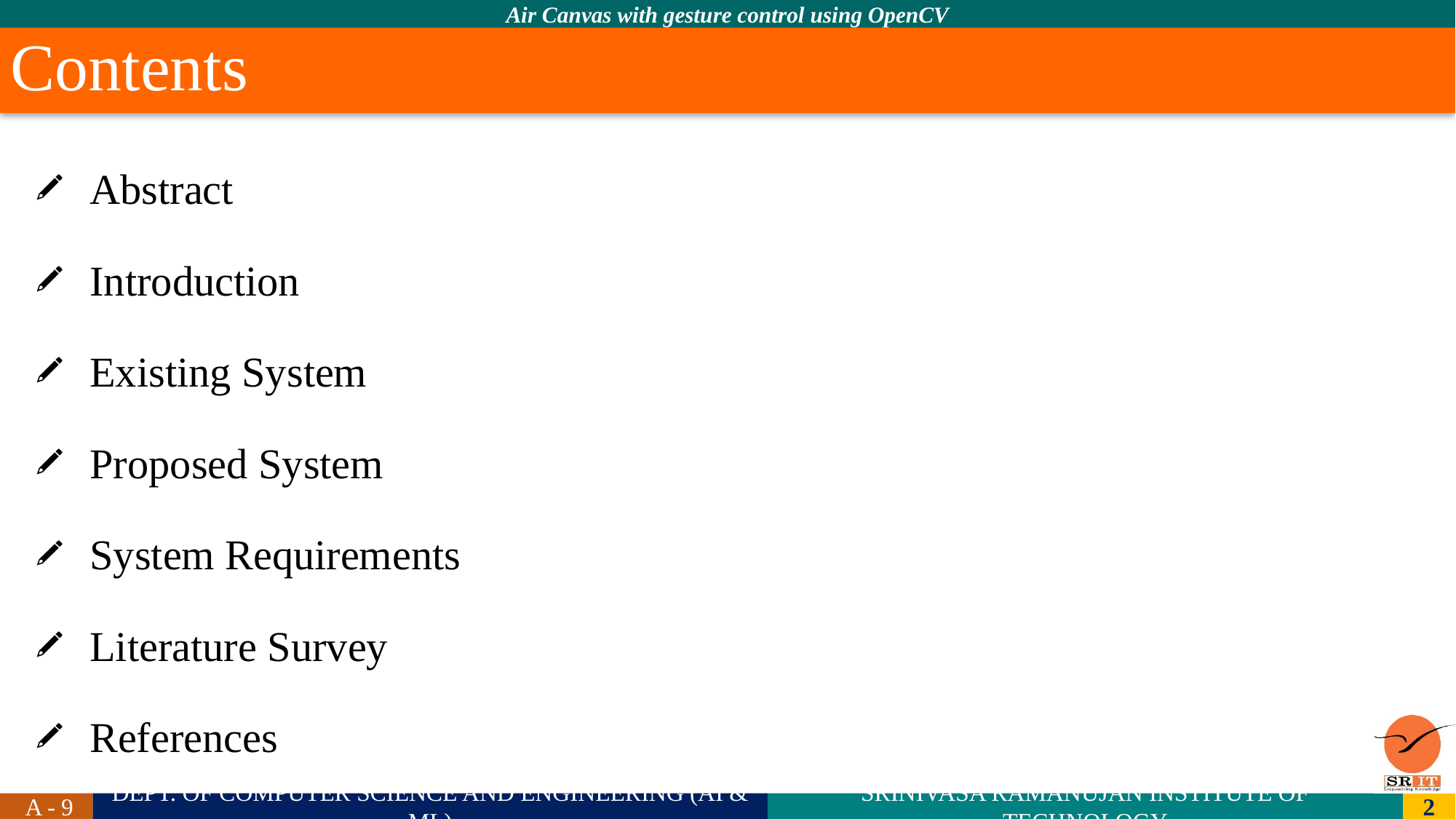

# Contents
Abstract
Introduction
Existing System
Proposed System
System Requirements
Literature Survey
References